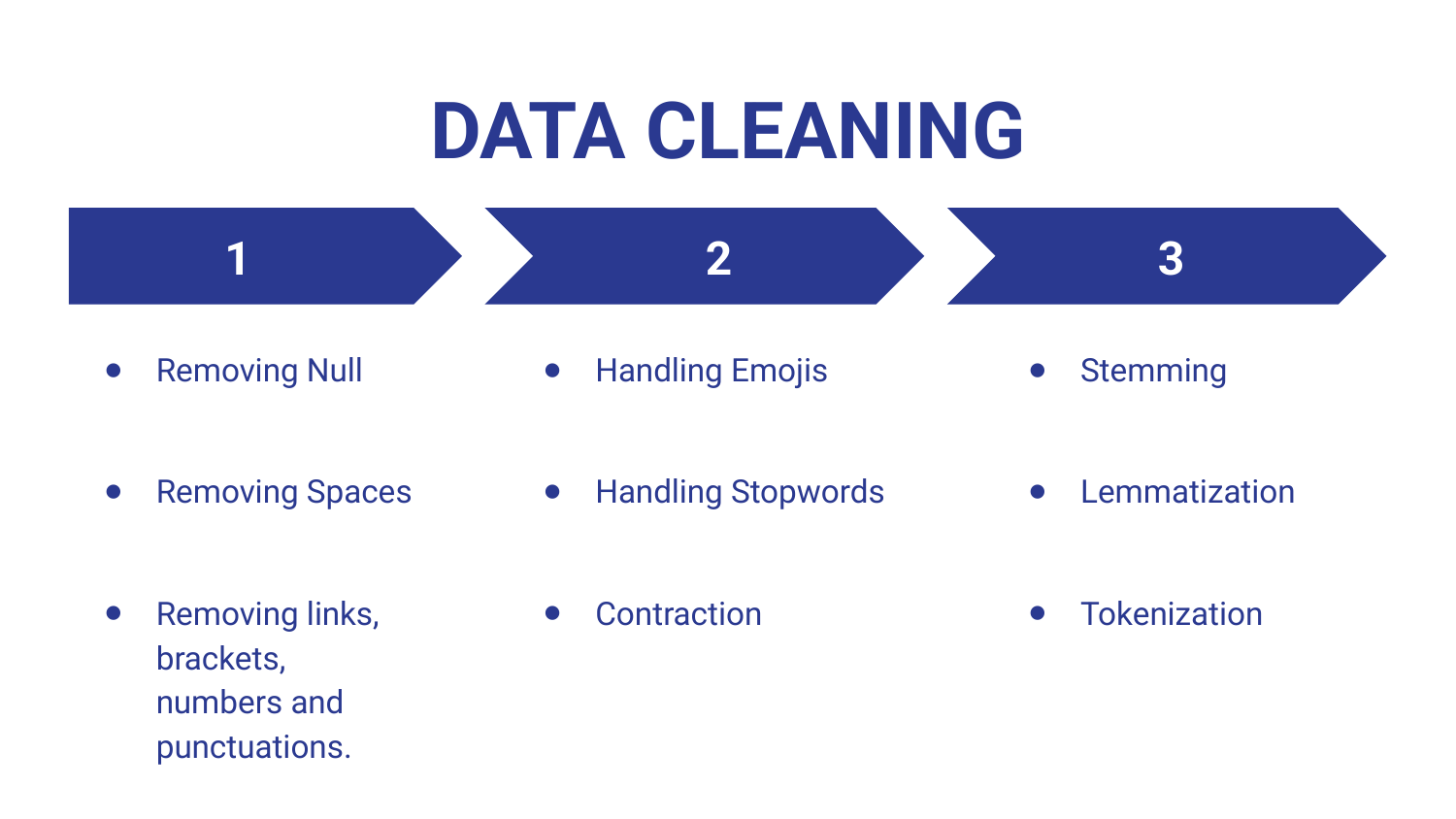

# DATA CLEANING

1
2
3
Removing Null

Removing Spaces

Removing links, brackets, numbers and punctuations.
Handling Emojis

Handling Stopwords

Contraction
Stemming

Lemmatization

Tokenization